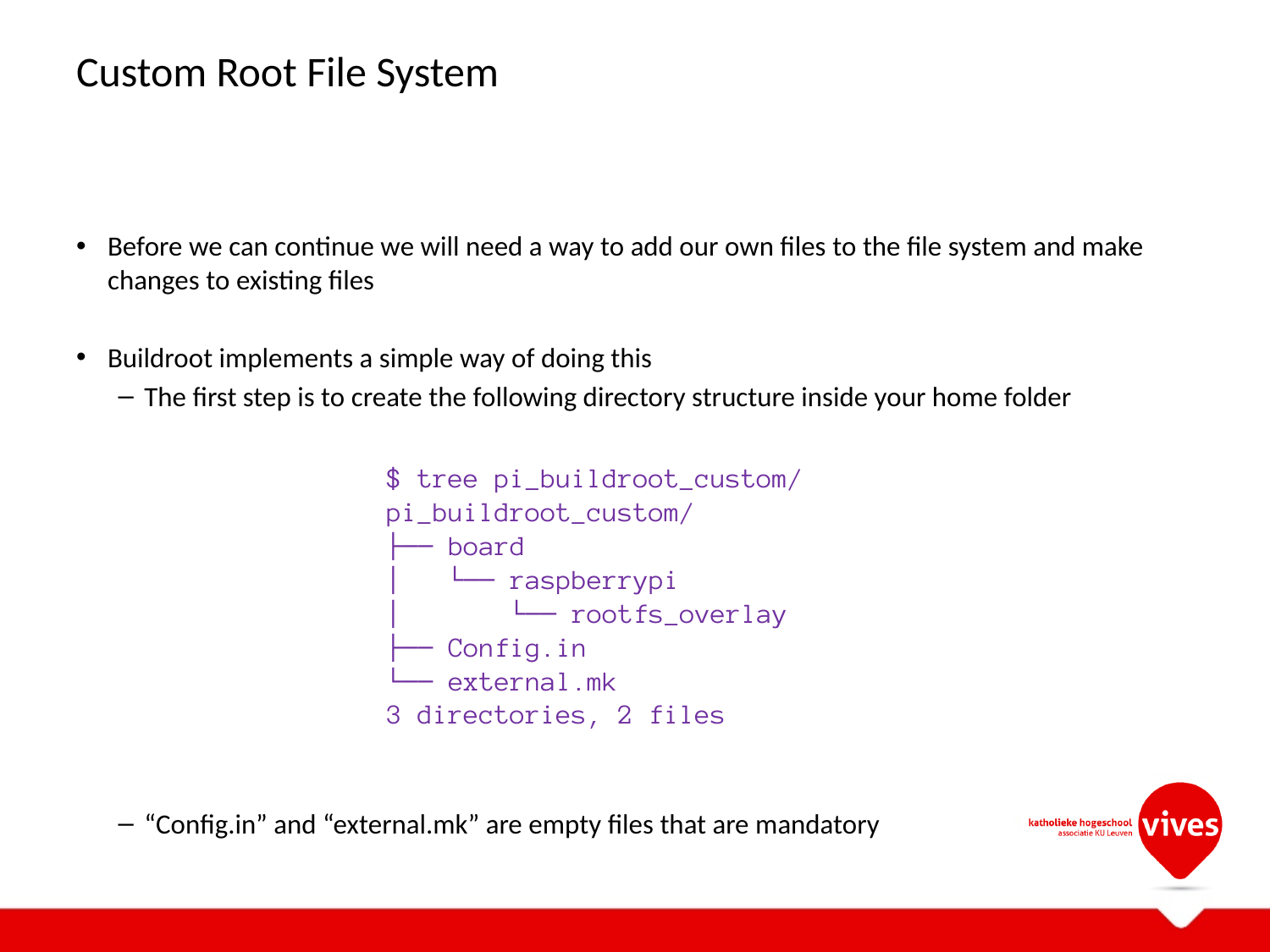

# Custom Root File System
Before we can continue we will need a way to add our own files to the file system and make changes to existing files

Buildroot implements a simple way of doing this
The first step is to create the following directory structure inside your home folder

“Config.in” and “external.mk” are empty files that are mandatory
$ tree pi_buildroot_custom/
pi_buildroot_custom/
├── board
│   └── raspberrypi
│       └── rootfs_overlay
├── Config.in
└── external.mk
3 directories, 2 files